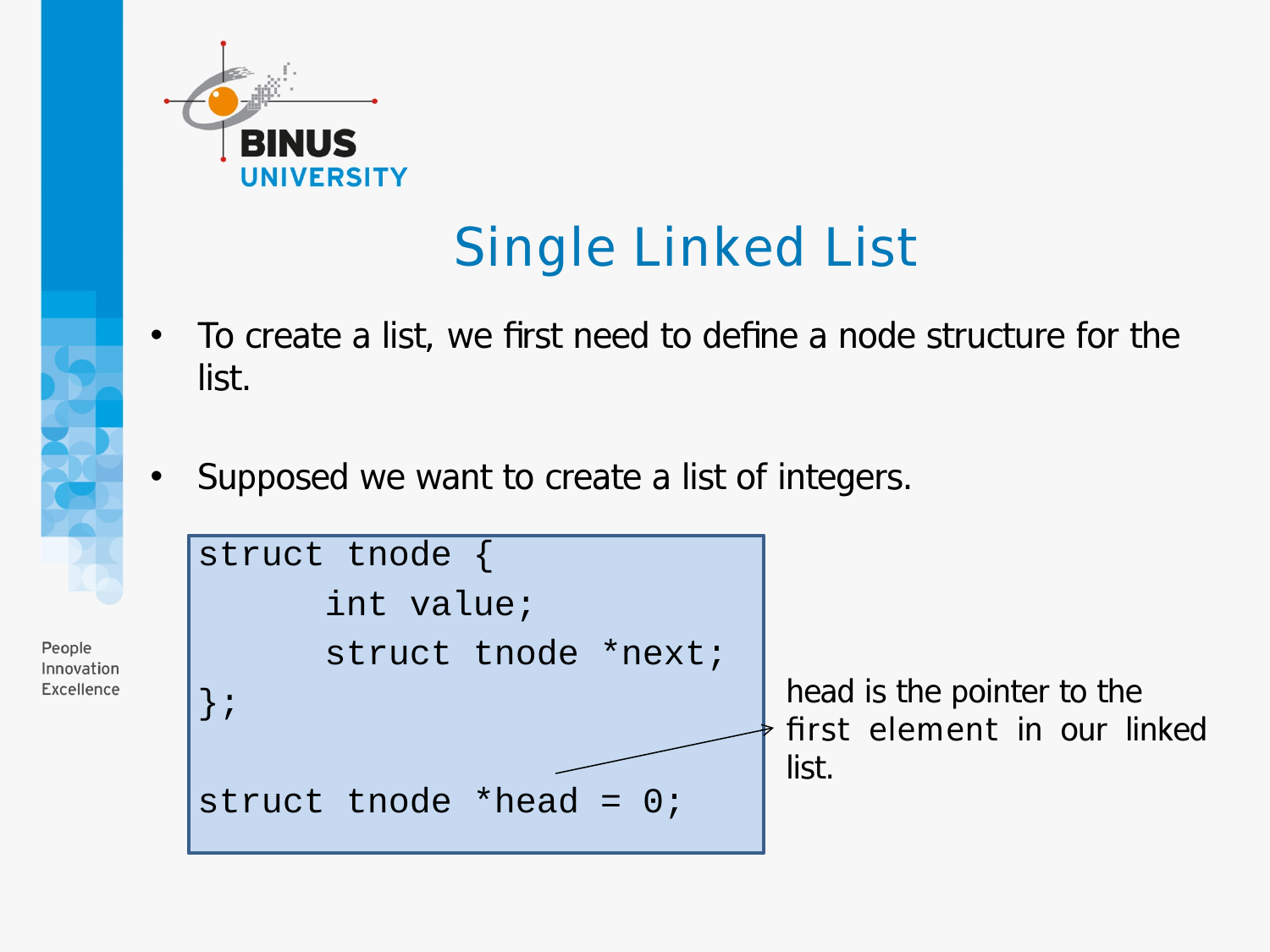

# Single Linked List
To create a list, we first need to define a node structure for the list.

Supposed we want to create a list of integers.

	struct tnode {
		int value;
		struct tnode *next;
	};

	struct tnode *head = 0;

head is the pointer to the
first element in our linked list.